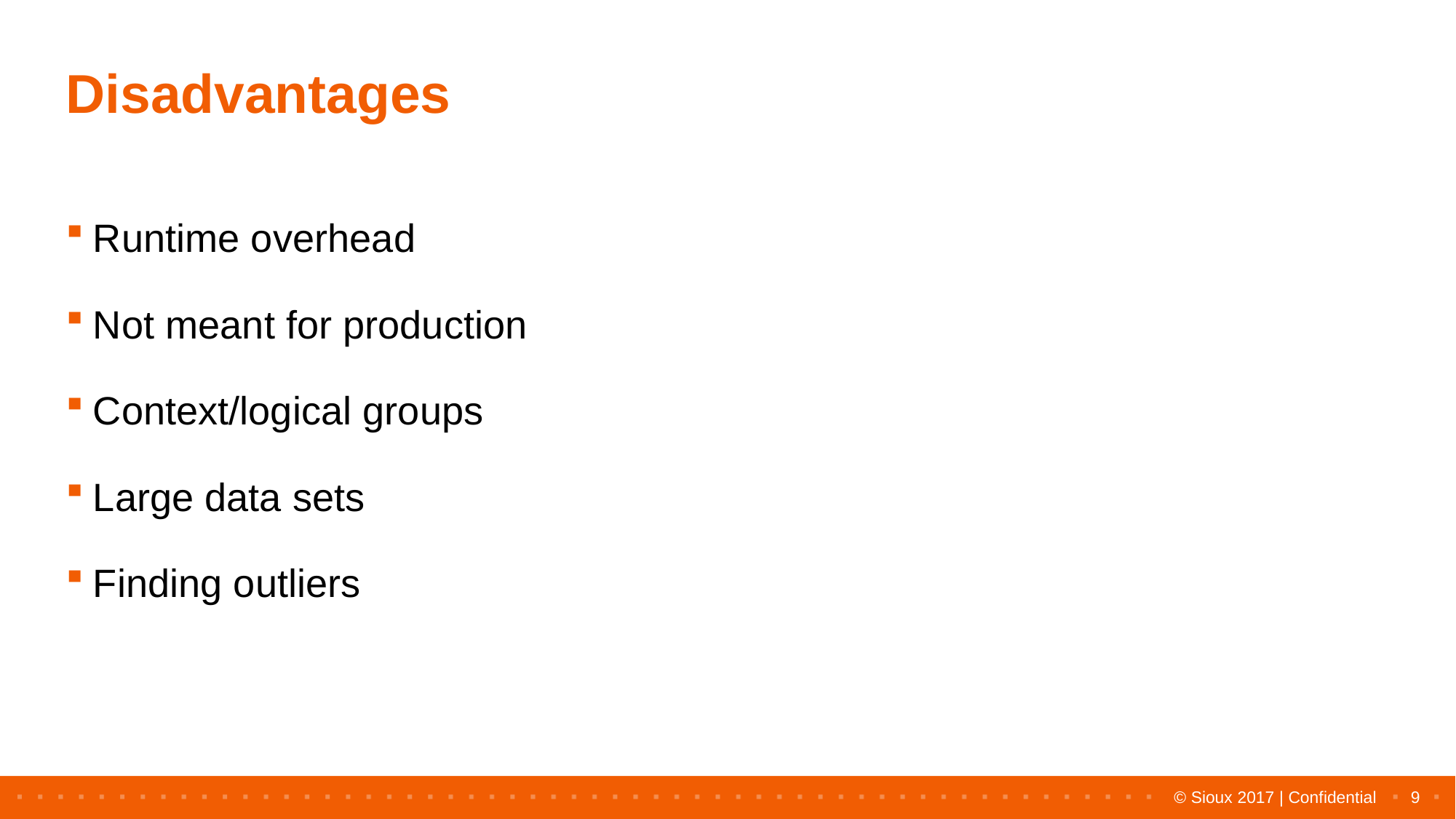

# Disadvantages
Runtime overhead
Not meant for production
Context/logical groups
Large data sets
Finding outliers

9
© Sioux 2017 | Confidential